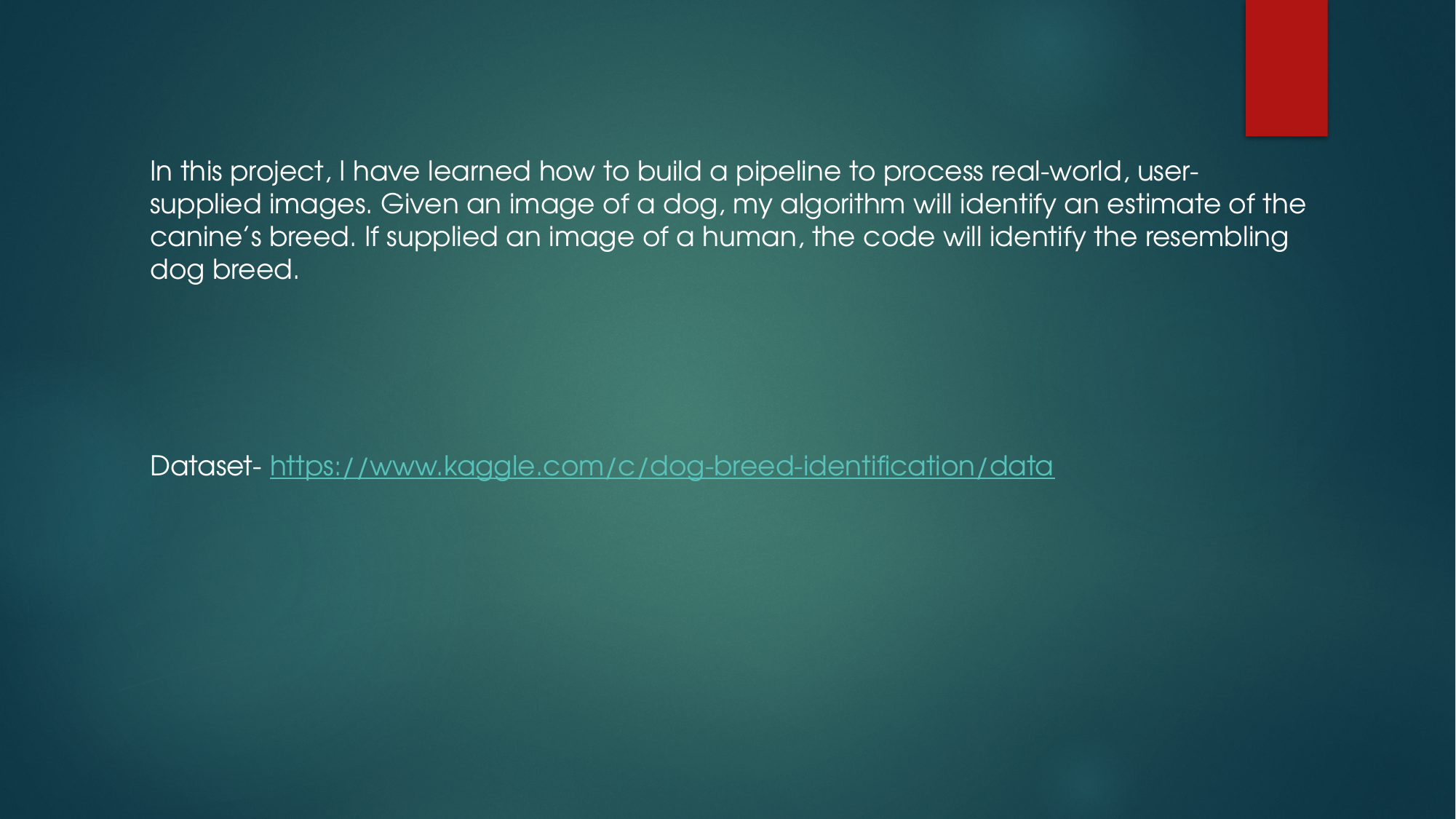

In this project, I have learned how to build a pipeline to process real-world, user-supplied images. Given an image of a dog, my algorithm will identify an estimate of the canine’s breed. If supplied an image of a human, the code will identify the resembling dog breed.

Dataset- https://www.kaggle.com/c/dog-breed-identification/data